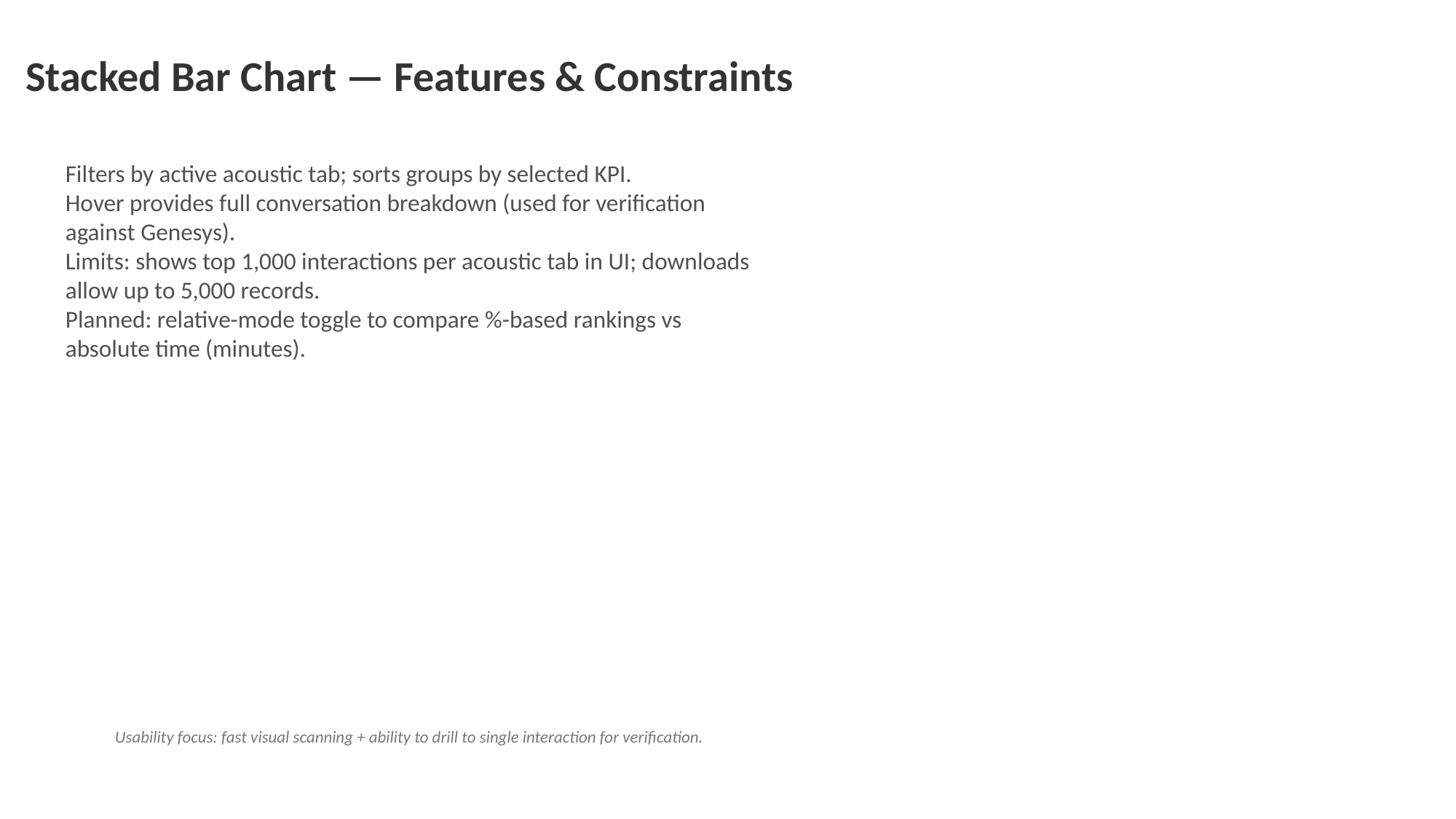

#
Stacked Bar Chart — Features & Constraints
Filters by active acoustic tab; sorts groups by selected KPI.
Hover provides full conversation breakdown (used for verification against Genesys).
Limits: shows top 1,000 interactions per acoustic tab in UI; downloads allow up to 5,000 records.
Planned: relative-mode toggle to compare %-based rankings vs absolute time (minutes).
Usability focus: fast visual scanning + ability to drill to single interaction for verification.